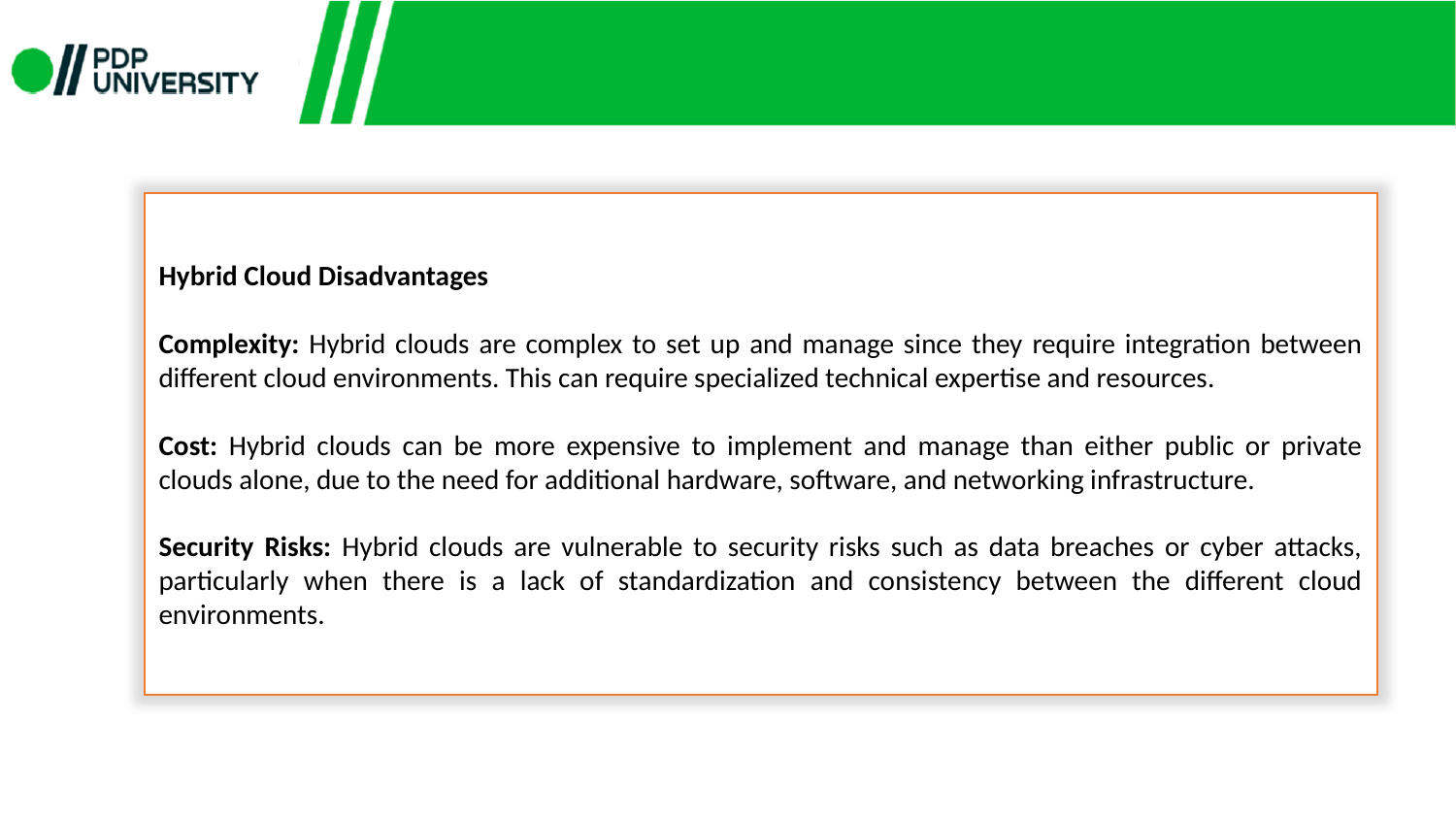

Hybrid Cloud Disadvantages

Complexity: Hybrid clouds are complex to set up and manage since they require integration between different cloud environments. This can require specialized technical expertise and resources.

Cost: Hybrid clouds can be more expensive to implement and manage than either public or private clouds alone, due to the need for additional hardware, software, and networking infrastructure.

Security Risks: Hybrid clouds are vulnerable to security risks such as data breaches or cyber attacks, particularly when there is a lack of standardization and consistency between the different cloud environments.